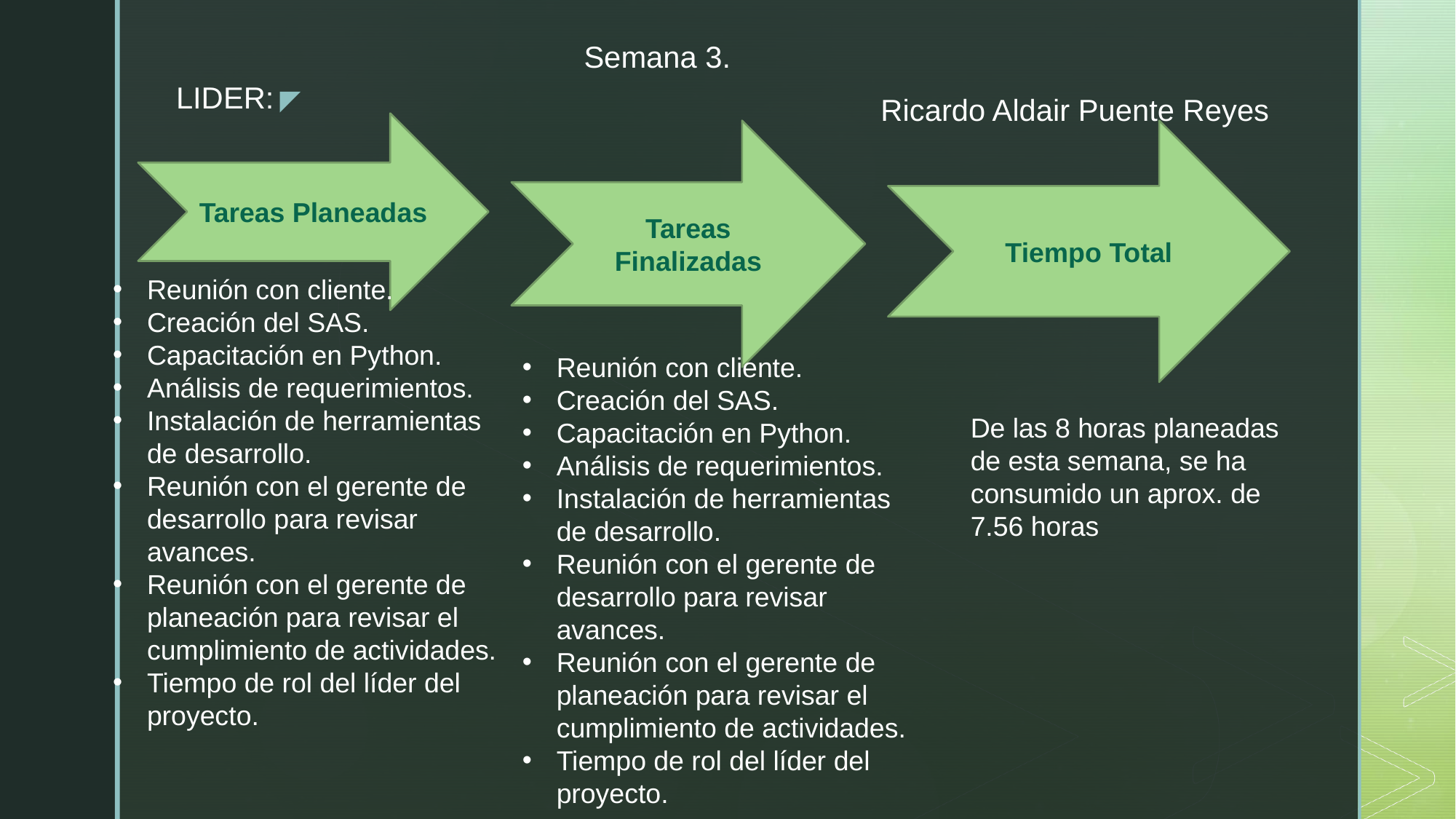

Semana 3.
LIDER:
Ricardo Aldair Puente Reyes
Tareas Planeadas
Tareas Finalizadas
Tiempo Total
Reunión con cliente.
Creación del SAS.
Capacitación en Python.
Análisis de requerimientos.
Instalación de herramientas de desarrollo.
Reunión con el gerente de desarrollo para revisar avances.
Reunión con el gerente de planeación para revisar el cumplimiento de actividades.
Tiempo de rol del líder del proyecto.
Reunión con cliente.
Creación del SAS.
Capacitación en Python.
Análisis de requerimientos.
Instalación de herramientas de desarrollo.
Reunión con el gerente de desarrollo para revisar avances.
Reunión con el gerente de planeación para revisar el cumplimiento de actividades.
Tiempo de rol del líder del proyecto.
De las 8 horas planeadas de esta semana, se ha consumido un aprox. de 7.56 horas